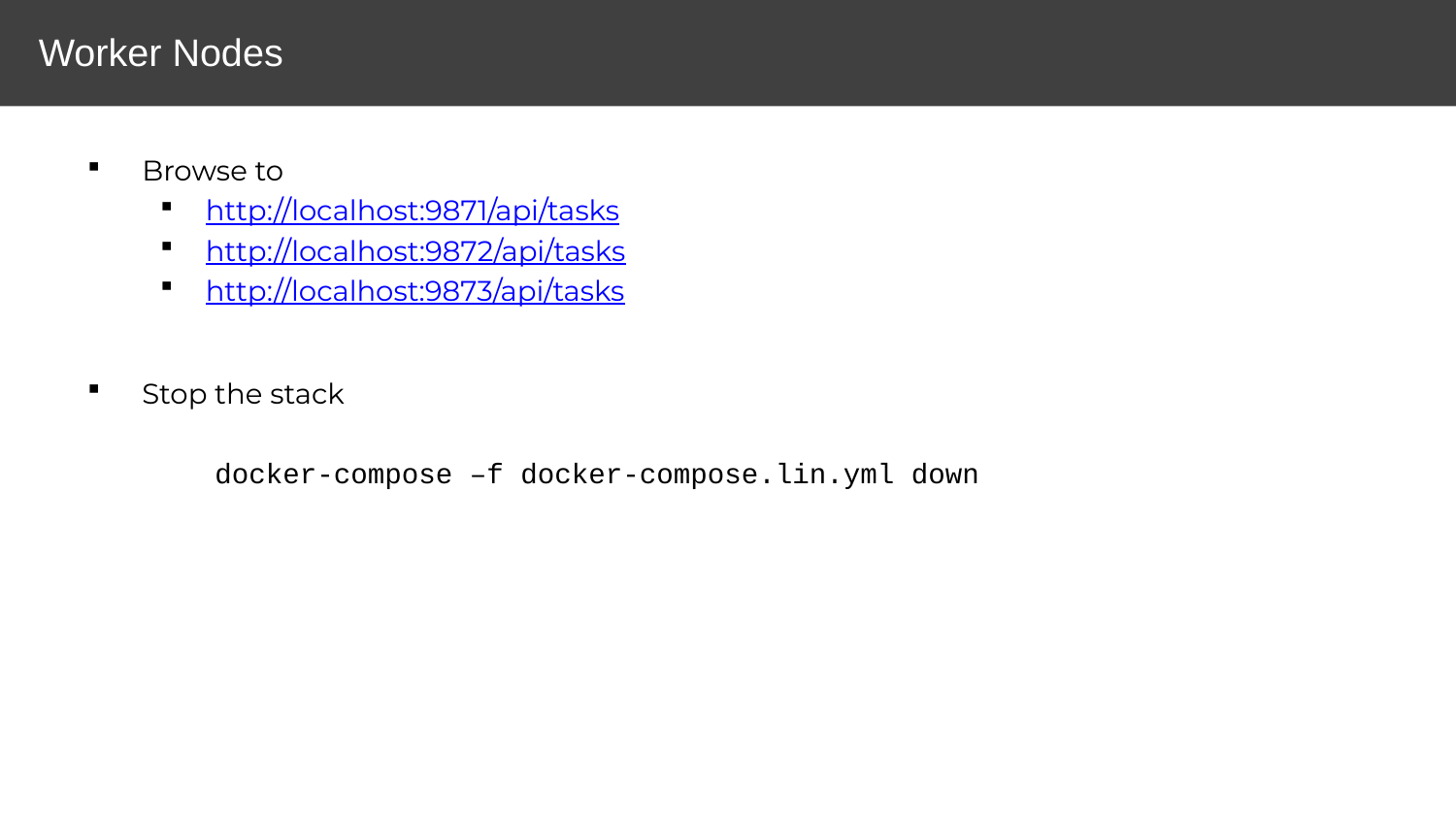

# Worker Nodes
Browse to
http://localhost:9871/api/tasks
http://localhost:9872/api/tasks
http://localhost:9873/api/tasks

Stop the stack

docker-compose –f docker-compose.lin.yml down